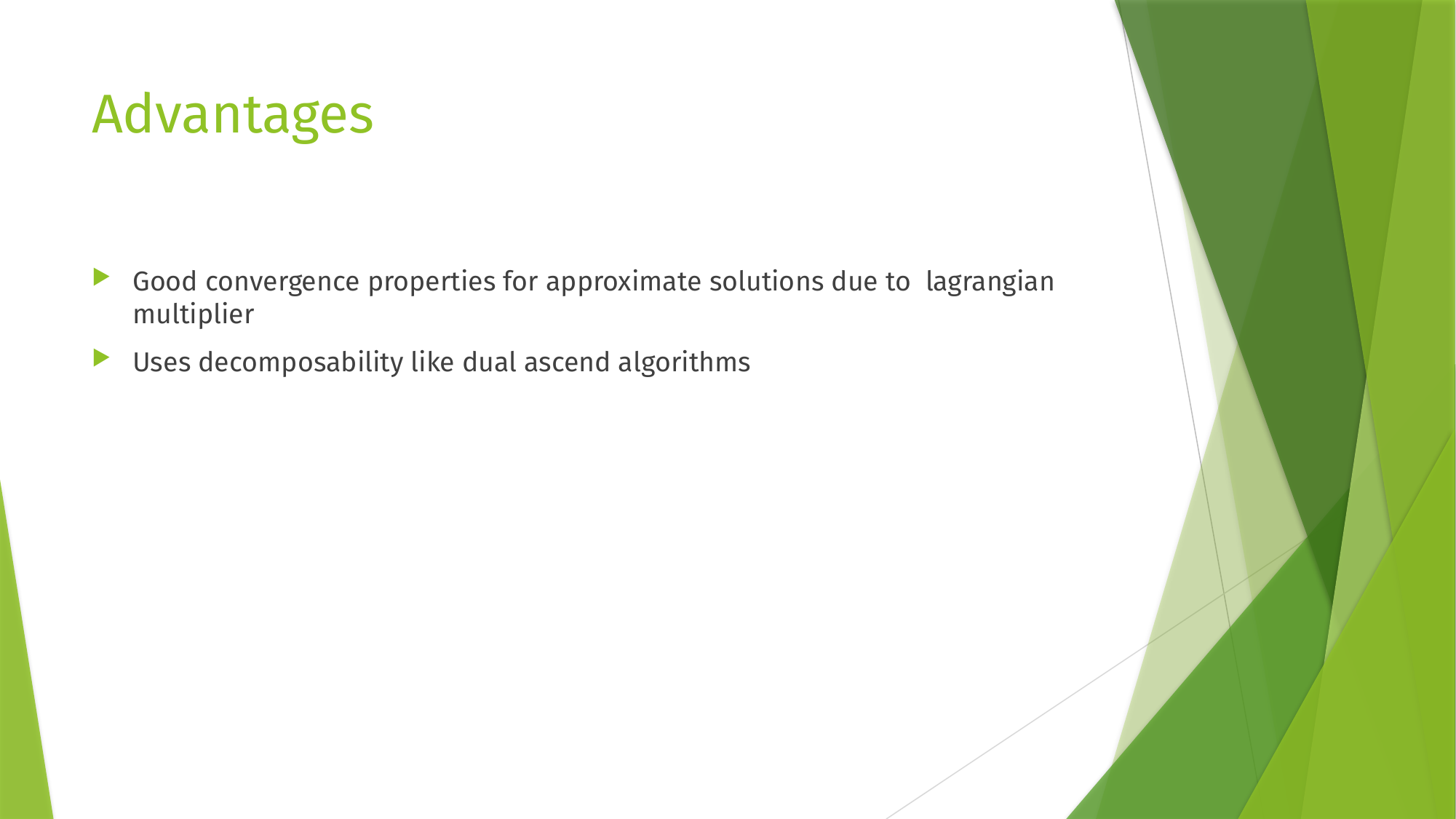

# Advantages
Good convergence properties for approximate solutions due to  lagrangian multiplier
Uses decomposability like dual ascend algorithms